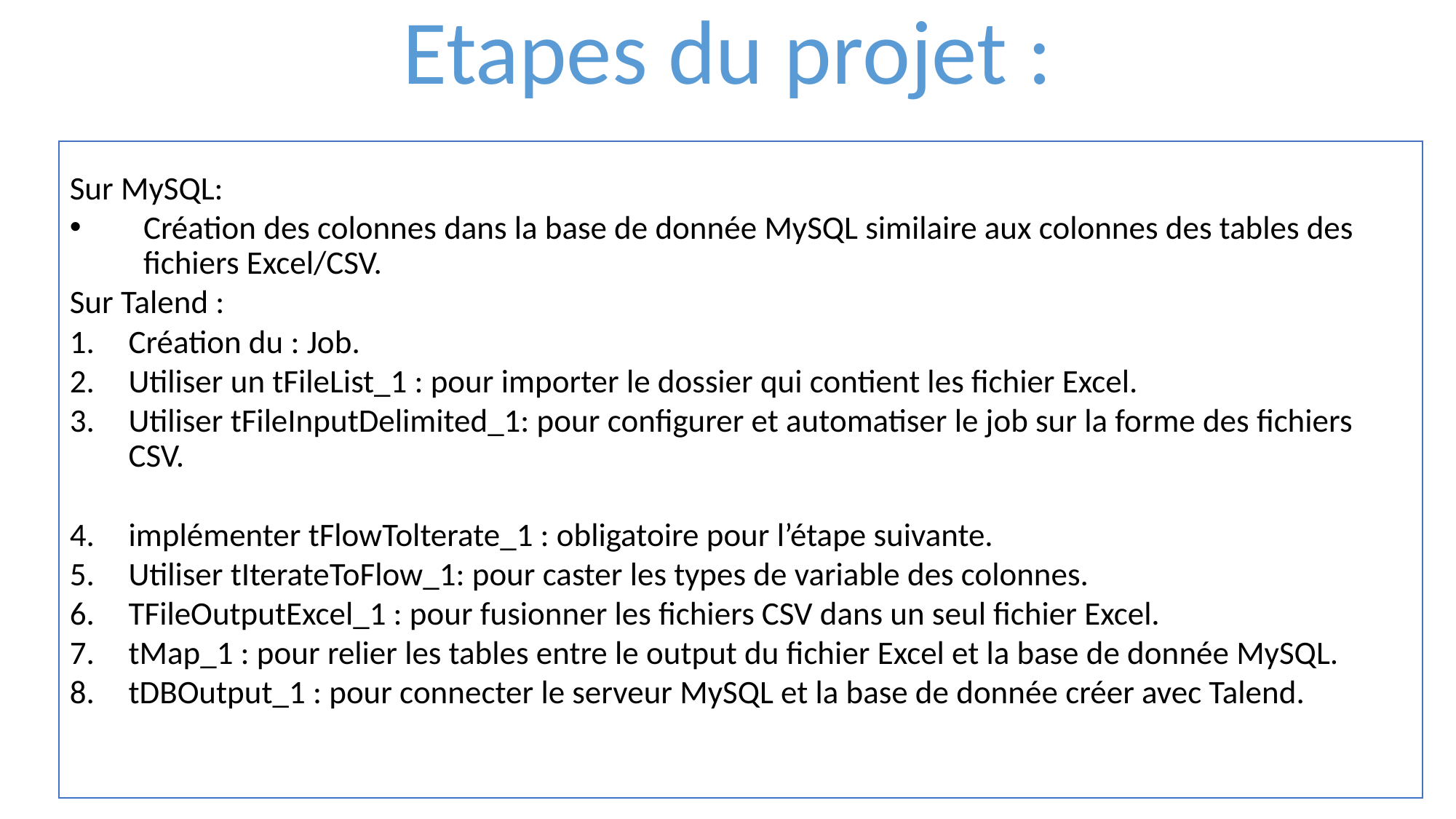

# Etapes du projet :

Sur MySQL:
Création des colonnes dans la base de donnée MySQL similaire aux colonnes des tables des fichiers Excel/CSV.
Sur Talend :
Création du : Job.
Utiliser un tFileList_1 : pour importer le dossier qui contient les fichier Excel.
Utiliser tFileInputDelimited_1: pour configurer et automatiser le job sur la forme des fichiers CSV.

implémenter tFlowTolterate_1 : obligatoire pour l’étape suivante.
Utiliser tIterateToFlow_1: pour caster les types de variable des colonnes.
TFileOutputExcel_1 : pour fusionner les fichiers CSV dans un seul fichier Excel.
tMap_1 : pour relier les tables entre le output du fichier Excel et la base de donnée MySQL.
tDBOutput_1 : pour connecter le serveur MySQL et la base de donnée créer avec Talend.